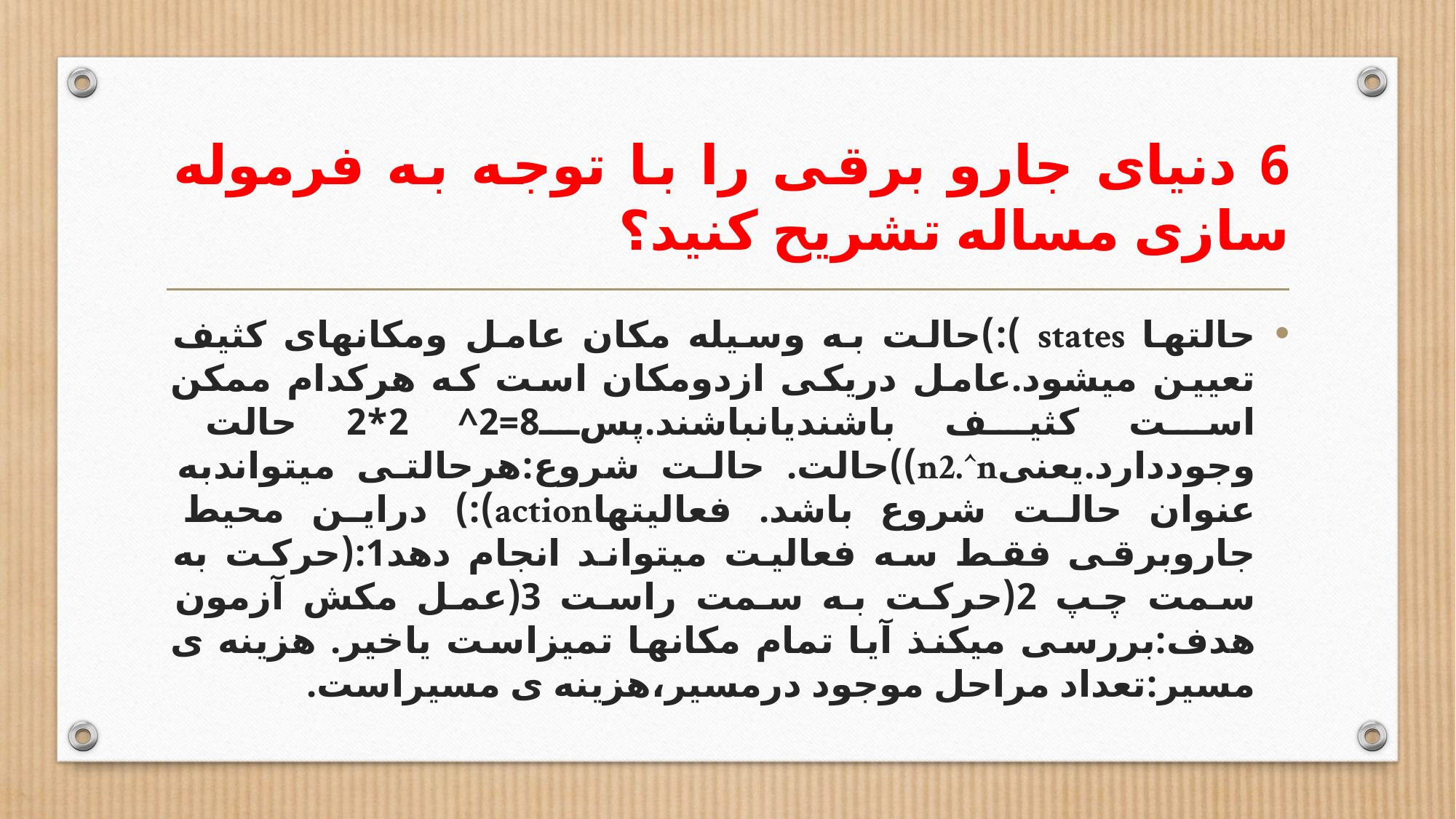

# 6 دنیای جارو برقی را با توجه به فرموله سازی مساله تشریح کنید؟
حالتها states ):)حالت به وسیله مکان عامل ومکانهای کثیف تعیین میشود.عامل دریکی ازدومکان است که هرکدام ممکن است کثیف باشندیانباشند.پس8=2^ 2*2 حالت وجوددارد.یعنیn2.^n))حالت. حالت شروع:هرحالتی میتواندبه عنوان حالت شروع باشد. فعالیتهاaction):) دراین محیط جاروبرقی فقط سه فعالیت میتواند انجام دهد1:(حرکت به سمت چپ 2(حرکت به سمت راست 3(عمل مکش آزمون هدف:بررسی میکنذ آیا تمام مکانها تمیزاست یاخیر. هزینه ی مسیر:تعداد مراحل موجود درمسیر،هزینه ی مسیراست.